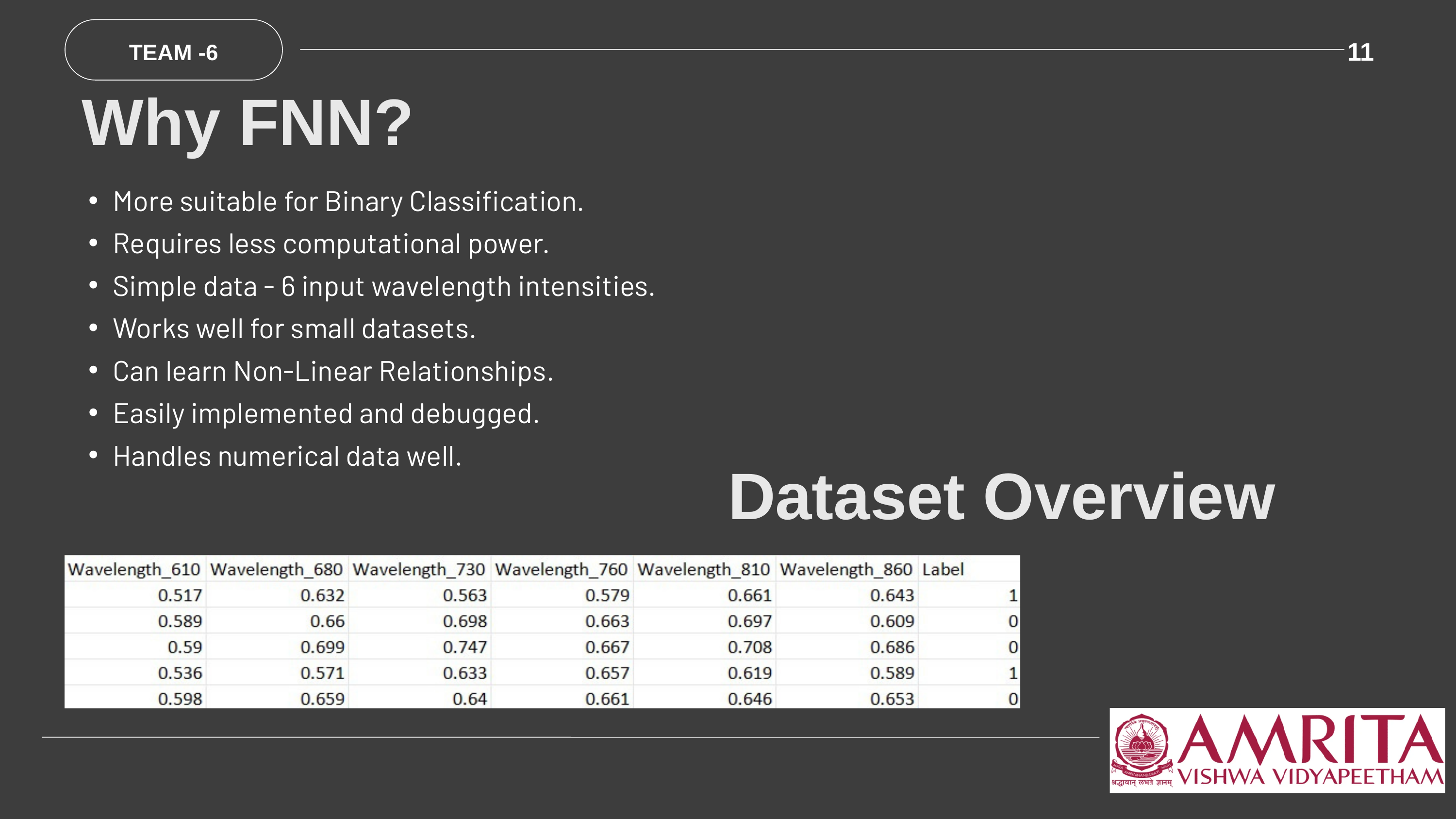

11
TEAM -6

Why FNN?
More suitable for Binary Classification.
Requires less computational power.
Simple data - 6 input wavelength intensities.
Works well for small datasets.
Can learn Non-Linear Relationships.
Easily implemented and debugged.
Handles numerical data well.
Dataset Overview